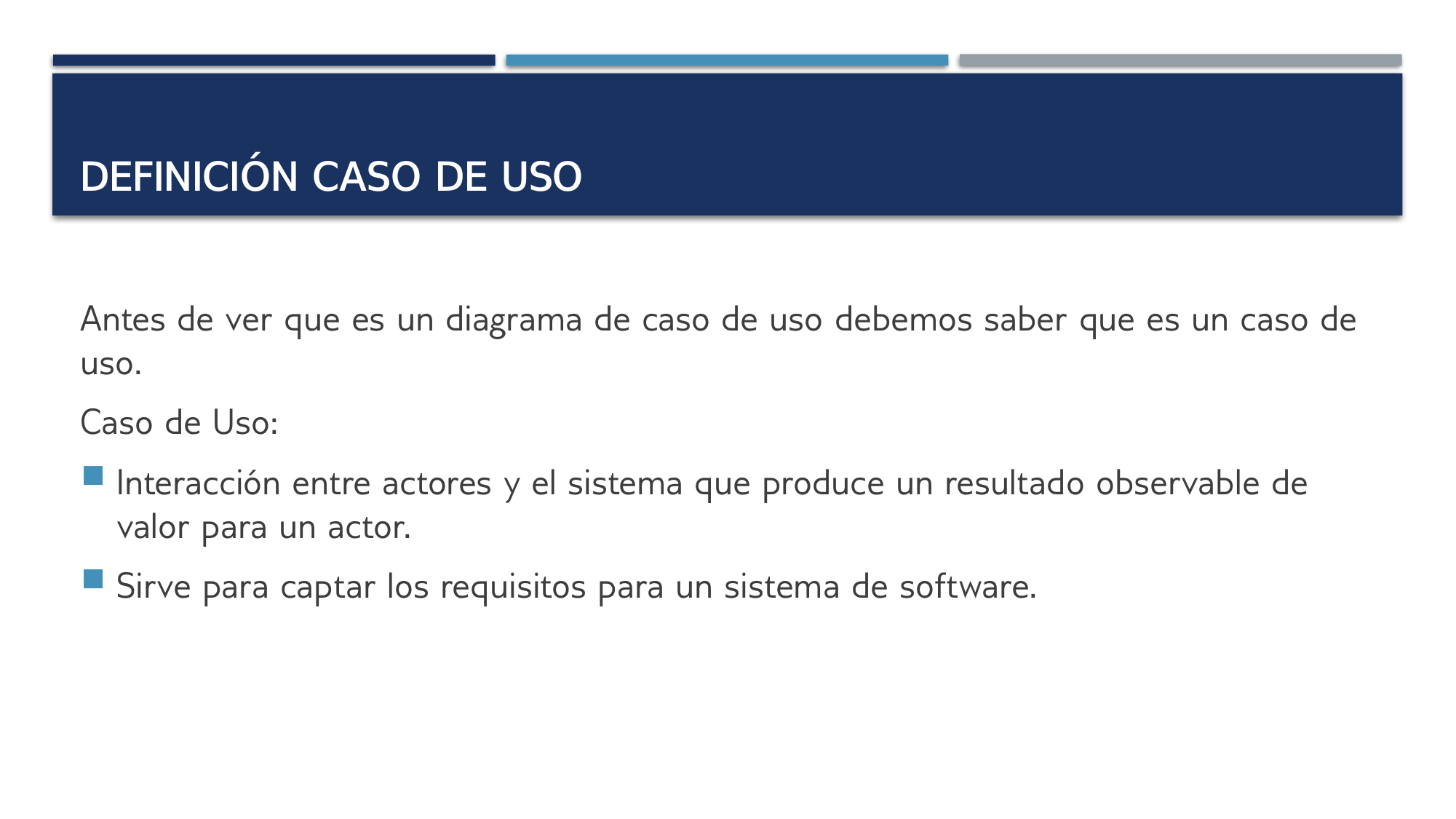

# Definición Caso de Uso
Antes de ver que es un diagrama de caso de uso debemos saber que es un caso de uso.
Caso de Uso:
Interacción entre actores y el sistema que produce un resultado observable de valor para un actor.
Sirve para captar los requisitos para un sistema de software.